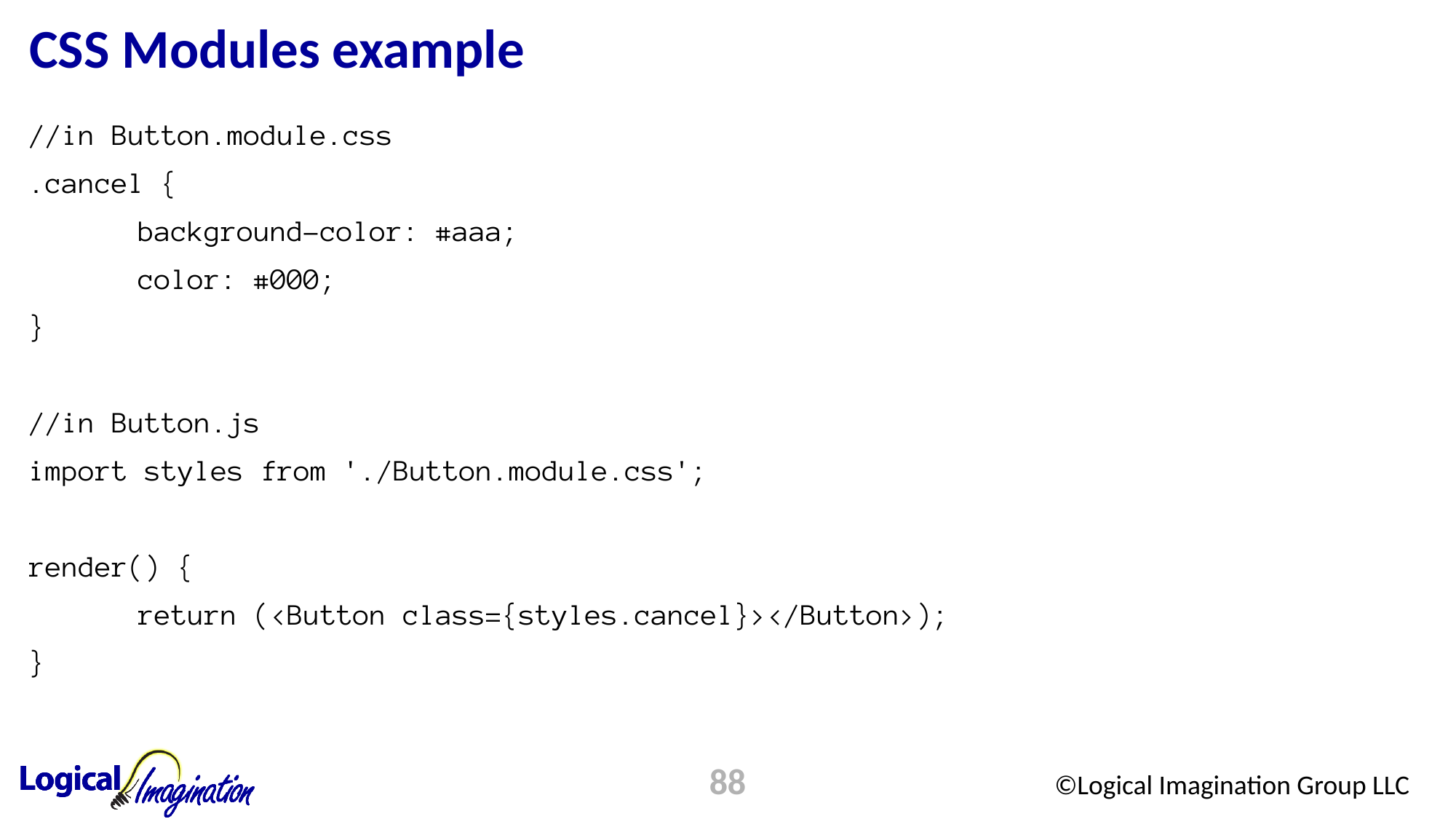

# CSS Modules example
//in Button.module.css
.cancel {
	background-color: #aaa;
	color: #000;
}

//in Button.js
import styles from './Button.module.css';

render() {
	return (<Button class={styles.cancel}></Button>);
}
88